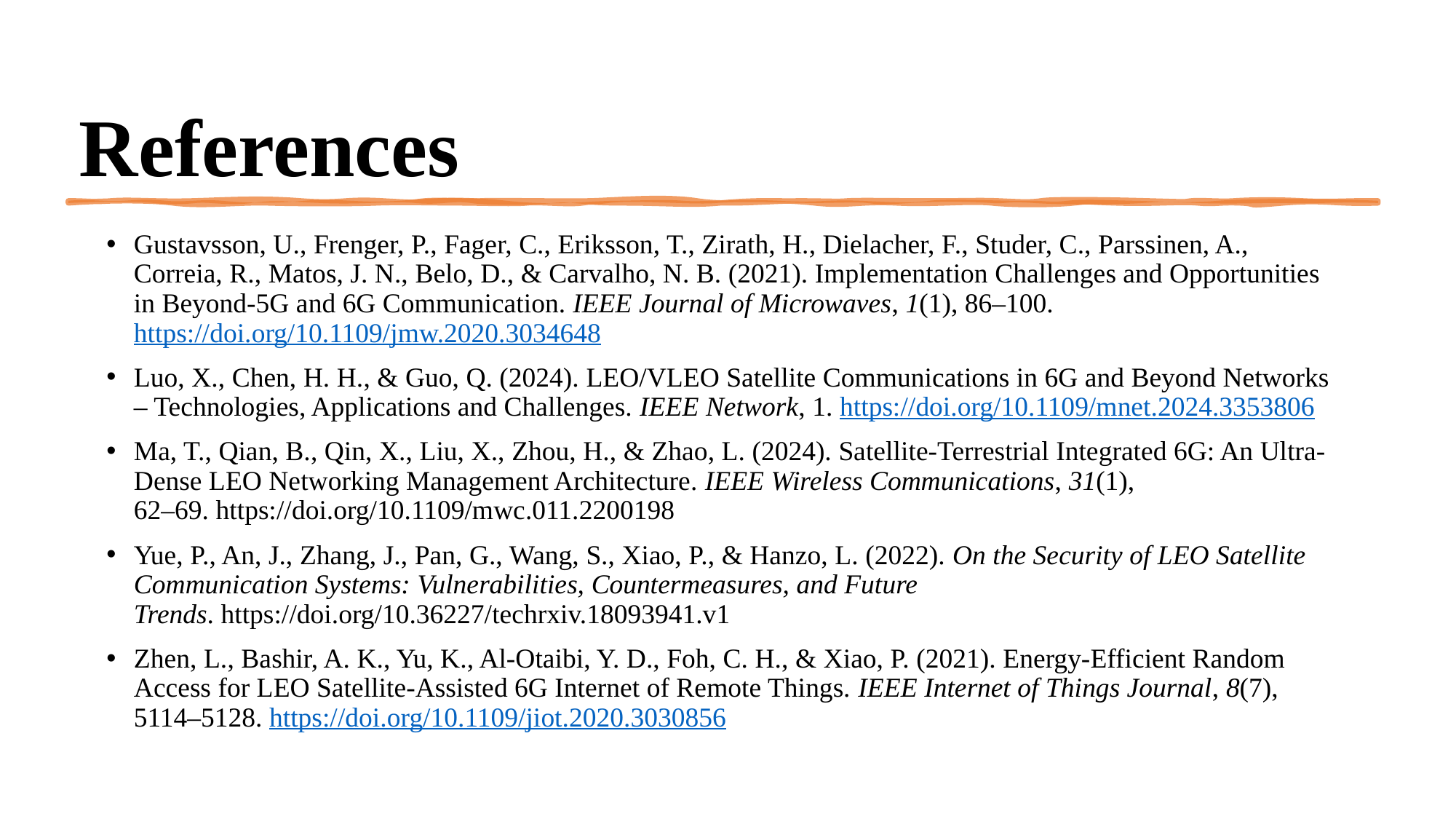

# References

Gustavsson, U., Frenger, P., Fager, C., Eriksson, T., Zirath, H., Dielacher, F., Studer, C., Parssinen, A., Correia, R., Matos, J. N., Belo, D., & Carvalho, N. B. (2021). Implementation Challenges and Opportunities in Beyond-5G and 6G Communication. IEEE Journal of Microwaves, 1(1), 86–100. https://doi.org/10.1109/jmw.2020.3034648
Luo, X., Chen, H. H., & Guo, Q. (2024). LEO/VLEO Satellite Communications in 6G and Beyond Networks – Technologies, Applications and Challenges. IEEE Network, 1. https://doi.org/10.1109/mnet.2024.3353806
Ma, T., Qian, B., Qin, X., Liu, X., Zhou, H., & Zhao, L. (2024). Satellite-Terrestrial Integrated 6G: An Ultra-Dense LEO Networking Management Architecture. IEEE Wireless Communications, 31(1), 62–69. https://doi.org/10.1109/mwc.011.2200198
Yue, P., An, J., Zhang, J., Pan, G., Wang, S., Xiao, P., & Hanzo, L. (2022). On the Security of LEO Satellite Communication Systems: Vulnerabilities, Countermeasures, and Future Trends. https://doi.org/10.36227/techrxiv.18093941.v1
Zhen, L., Bashir, A. K., Yu, K., Al-Otaibi, Y. D., Foh, C. H., & Xiao, P. (2021). Energy-Efficient Random Access for LEO Satellite-Assisted 6G Internet of Remote Things. IEEE Internet of Things Journal, 8(7), 5114–5128. https://doi.org/10.1109/jiot.2020.3030856